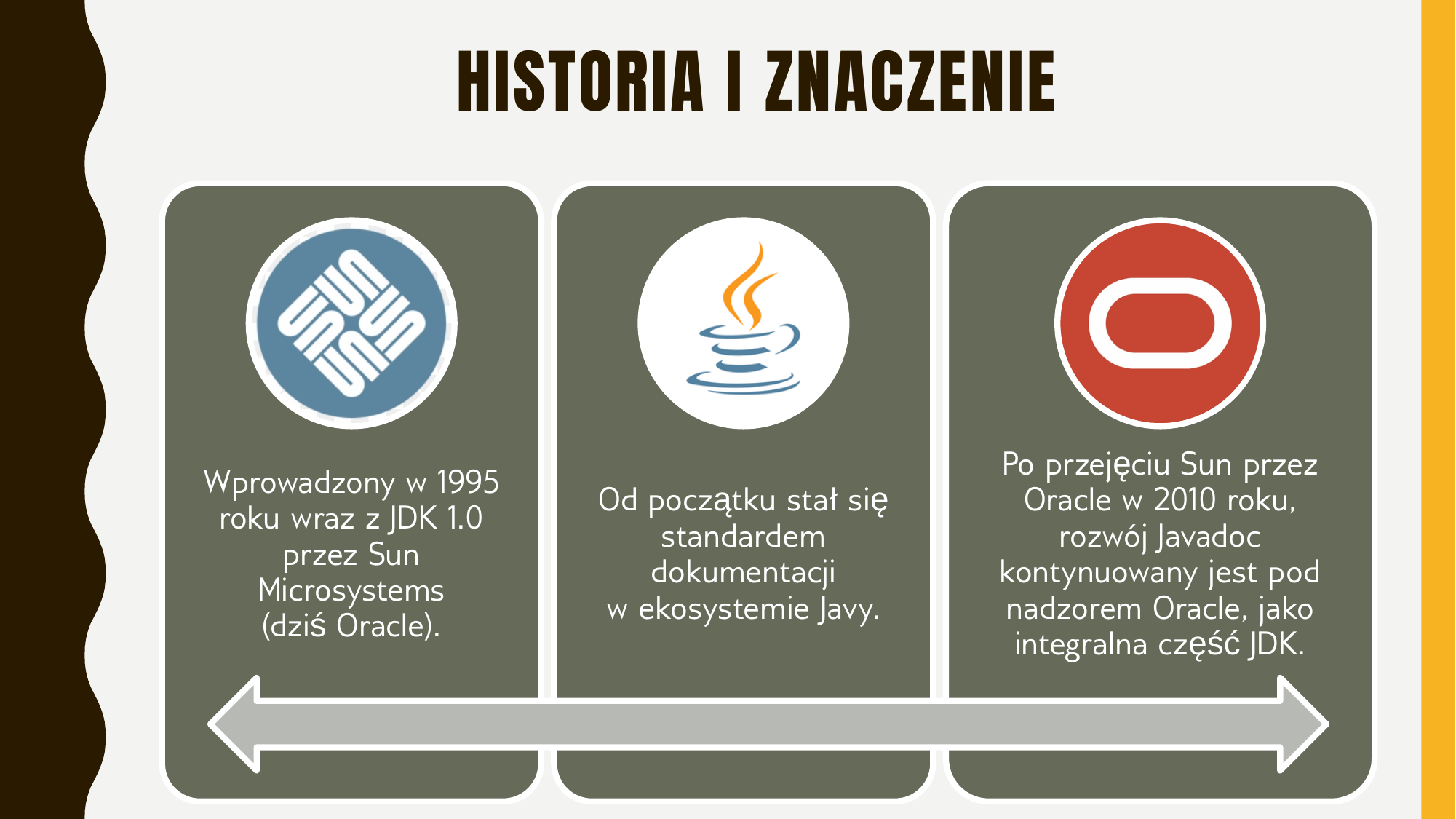

# Historia i znaczenie
Wprowadzony w 1995 roku wraz z JDK 1.0 przez Sun Microsystems (dziś Oracle).
Od początku stał się standardem dokumentacji w ekosystemie Javy.
Po przejęciu Sun przez Oracle w 2010 roku, rozwój Javadoc kontynuowany jest pod nadzorem Oracle, jako integralna część JDK.